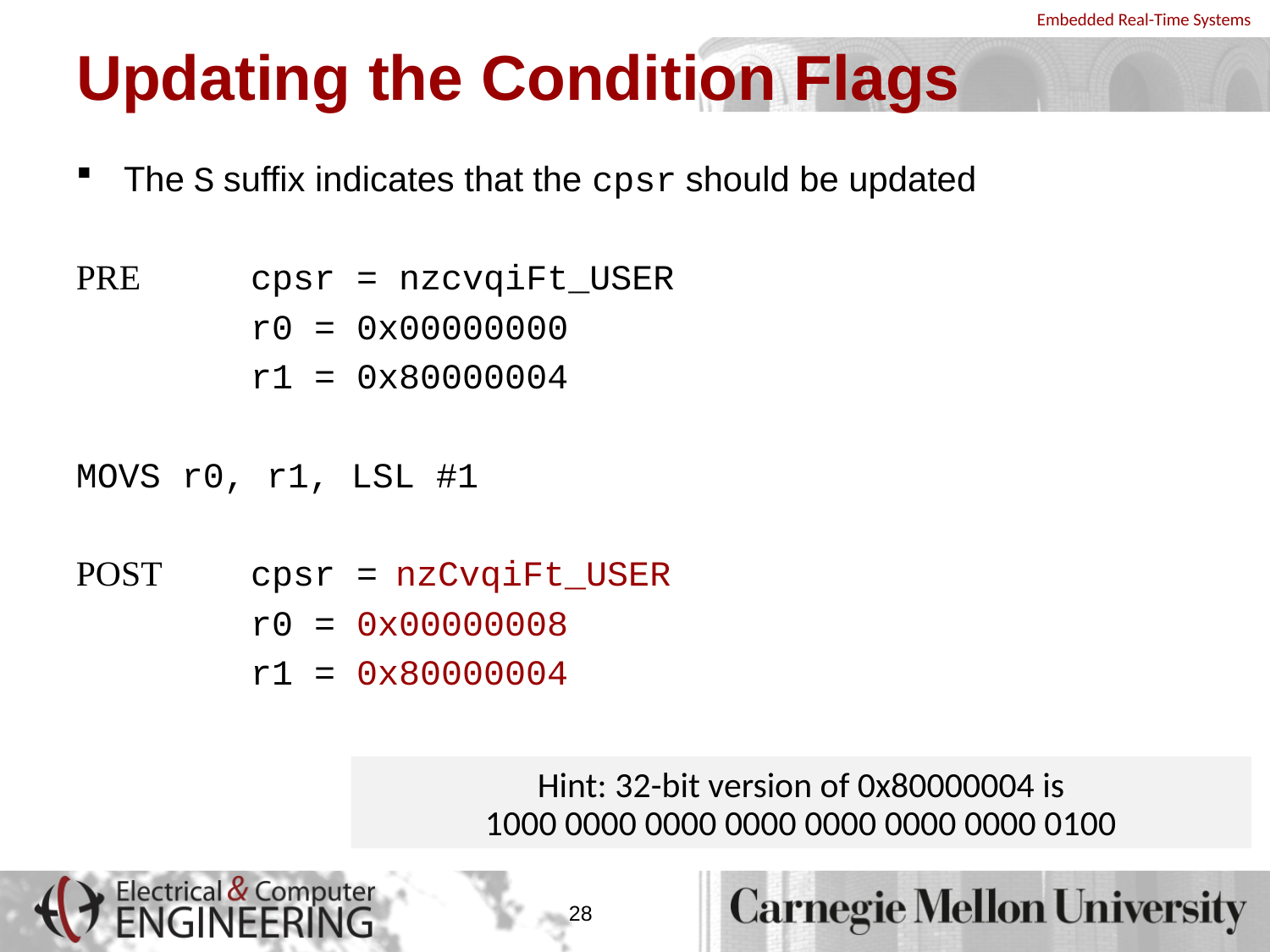

# Updating the Condition Flags
The S suffix indicates that the cpsr should be updated

PRE   	cpsr = nzcvqiFt_USER
		r0 = 0x00000000
		r1 = 0x80000004

MOVS r0, r1, LSL #1

POST	cpsr =  nzCvqiFt_USER
		r0 = 0x00000008
		r1 = 0x80000004

Hint: 32-bit version of 0x80000004 is
1000 0000 0000 0000 0000 0000 0000 0100
28